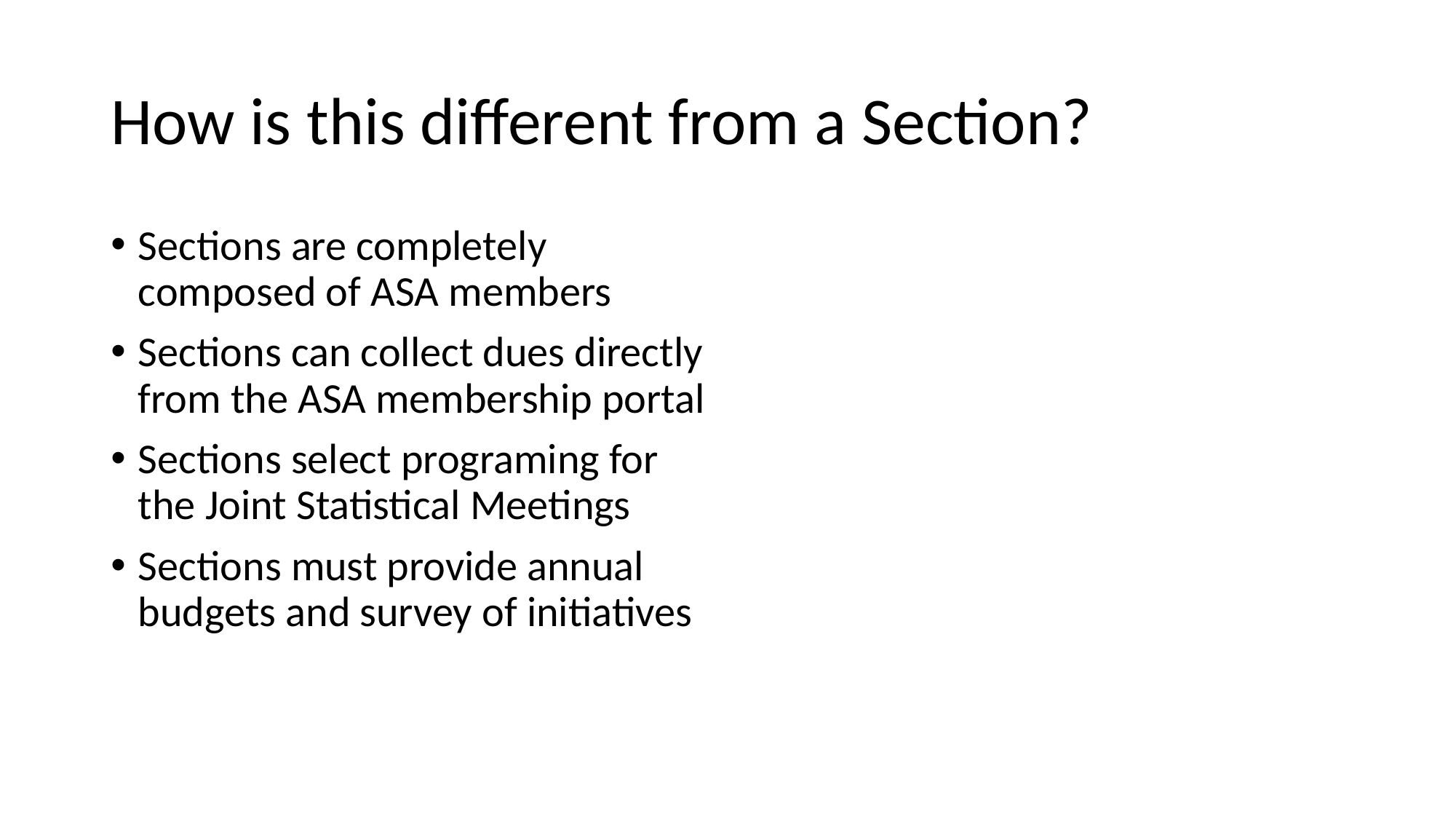

# How is this different from a Section?
Sections are completely composed of ASA members
Sections can collect dues directly from the ASA membership portal
Sections select programing for the Joint Statistical Meetings
Sections must provide annual budgets and survey of initiatives